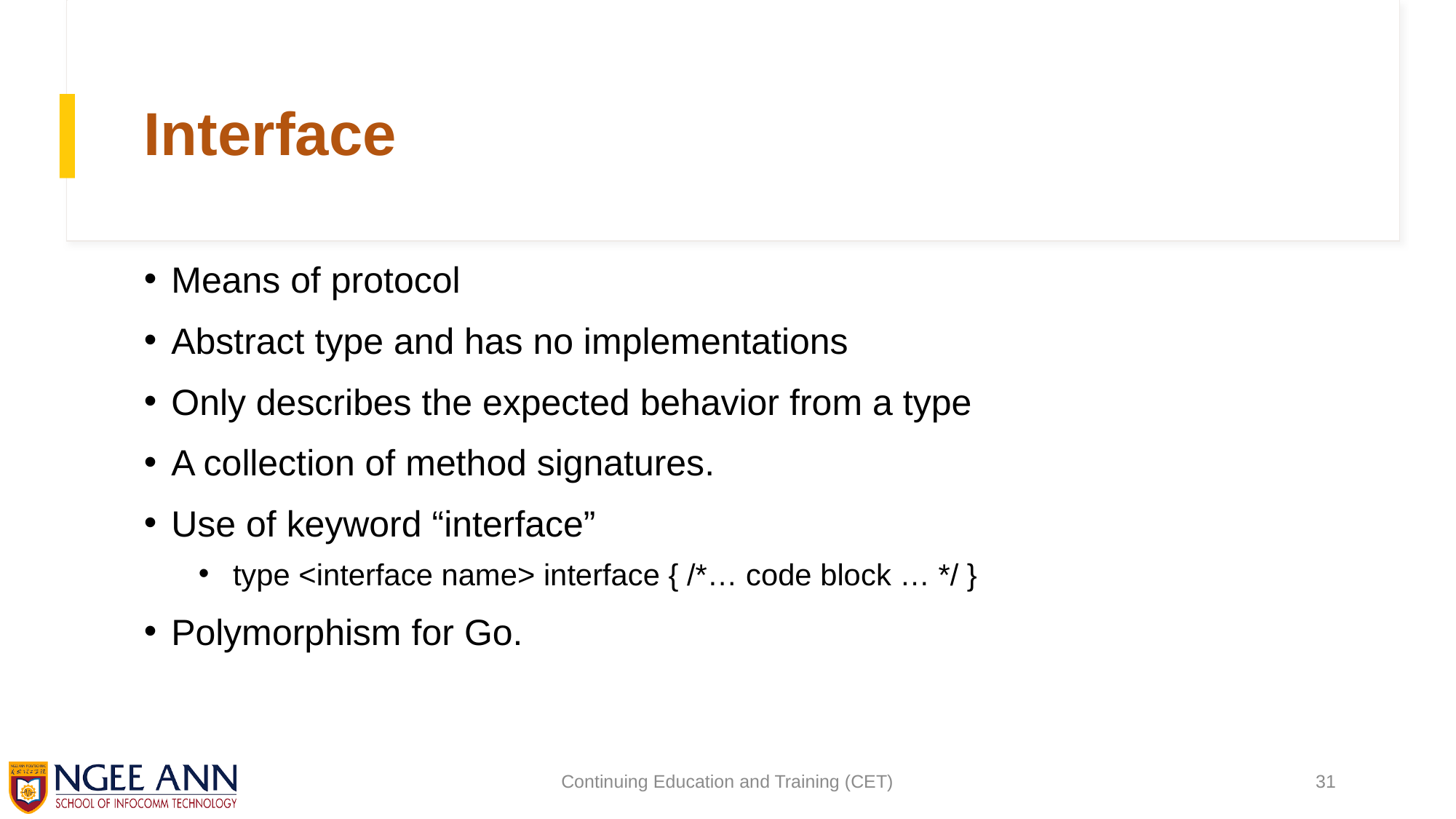

# Interface
Means of protocol
Abstract type and has no implementations
Only describes the expected behavior from a type
A collection of method signatures.
Use of keyword “interface”
type <interface name> interface { /*… code block … */ }
Polymorphism for Go.
Continuing Education and Training (CET)
31